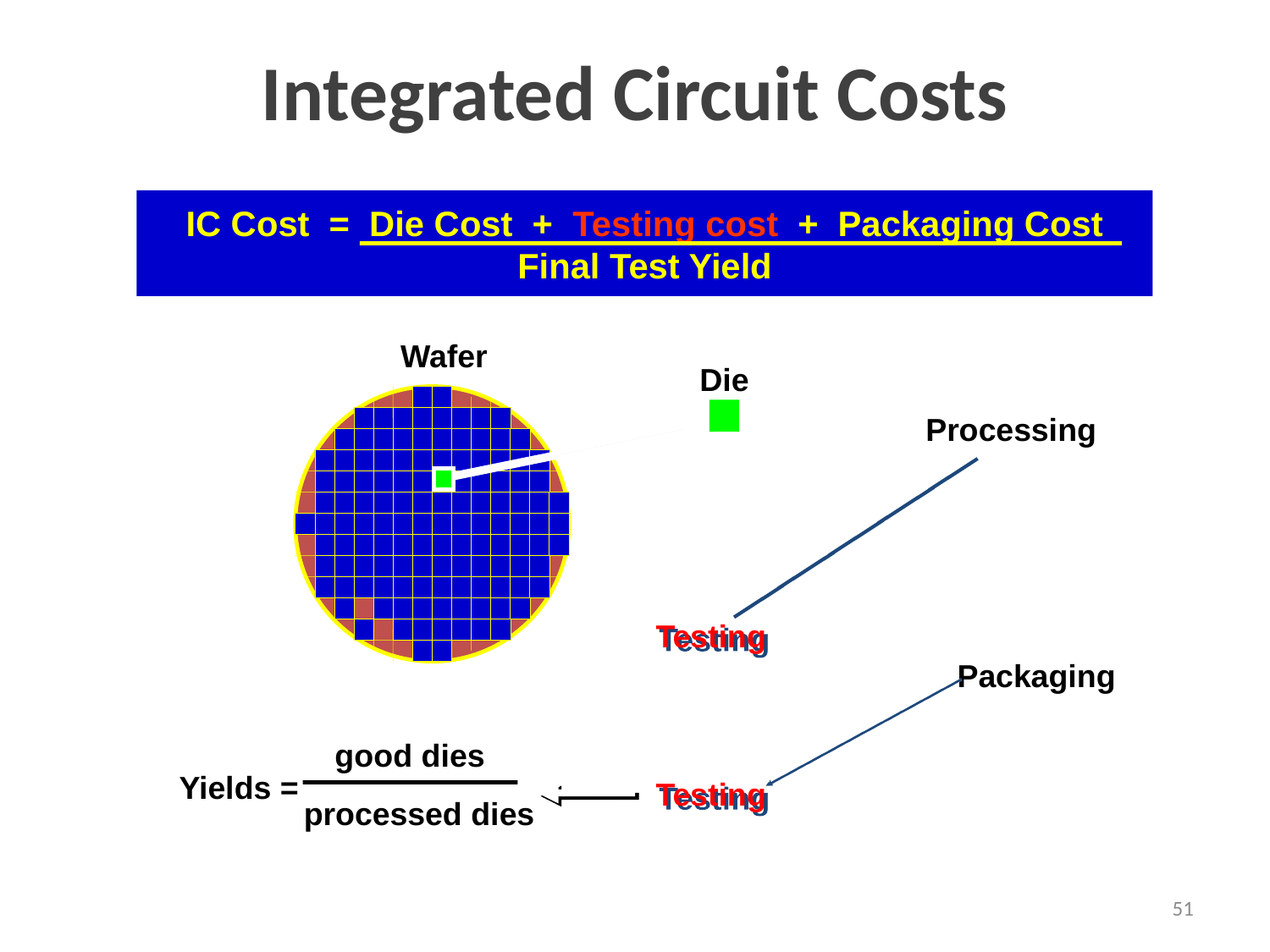

# Integrated Circuit Costs
IC Cost  =  Die Cost  +  Testing cost  +  Packaging Cost
Final Test Yield

   Wafer

Die

Processing

Testing

Packaging

Testing
good dies
Yields =

processed dies

51